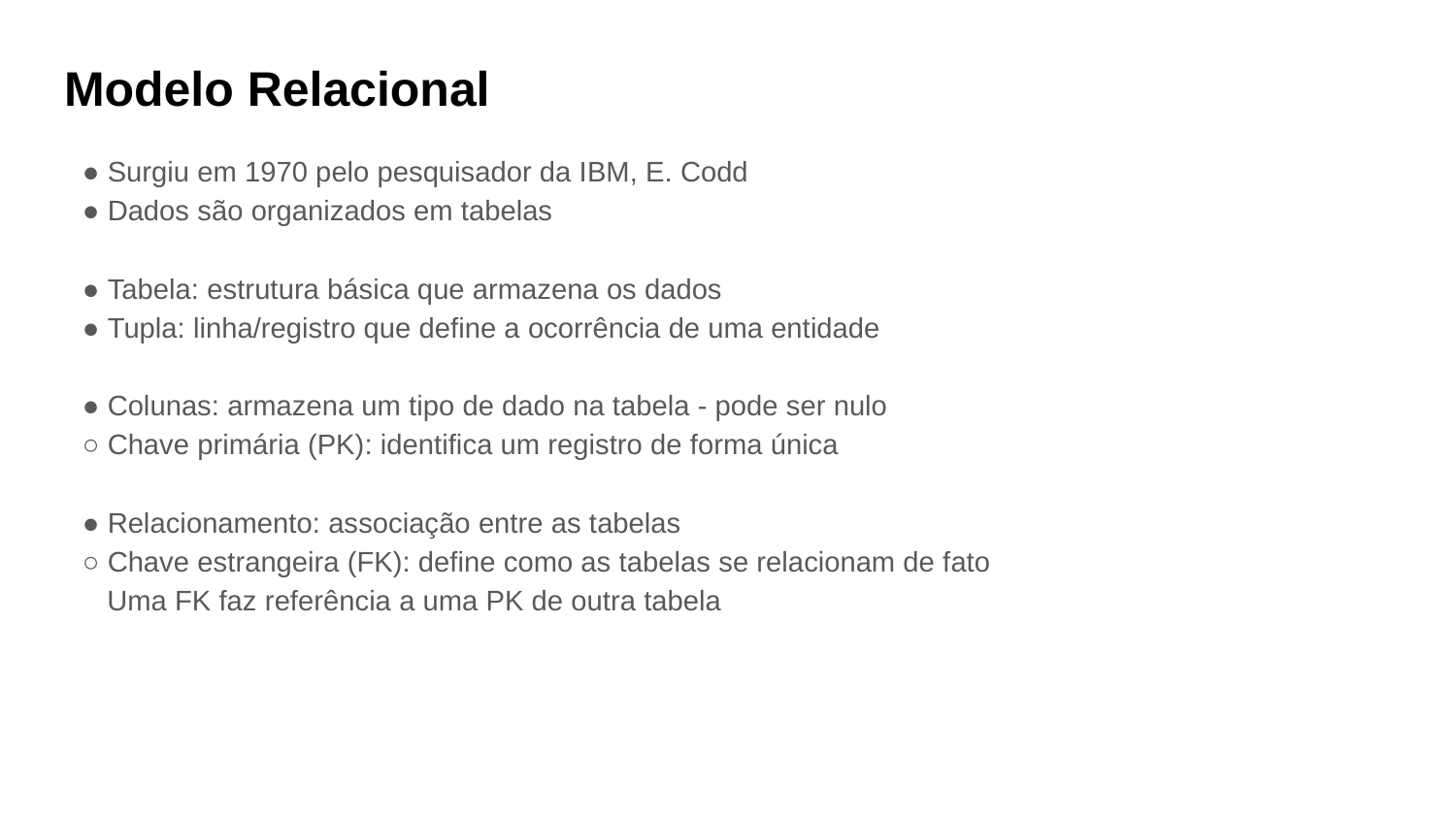

# Modelo Relacional
● Surgiu em 1970 pelo pesquisador da IBM, E. Codd
● Dados são organizados em tabelas

● Tabela: estrutura básica que armazena os dados
● Tupla: linha/registro que define a ocorrência de uma entidade

● Colunas: armazena um tipo de dado na tabela - pode ser nulo
○ Chave primária (PK): identifica um registro de forma única

● Relacionamento: associação entre as tabelas
○ Chave estrangeira (FK): define como as tabelas se relacionam de fato
Uma FK faz referência a uma PK de outra tabela